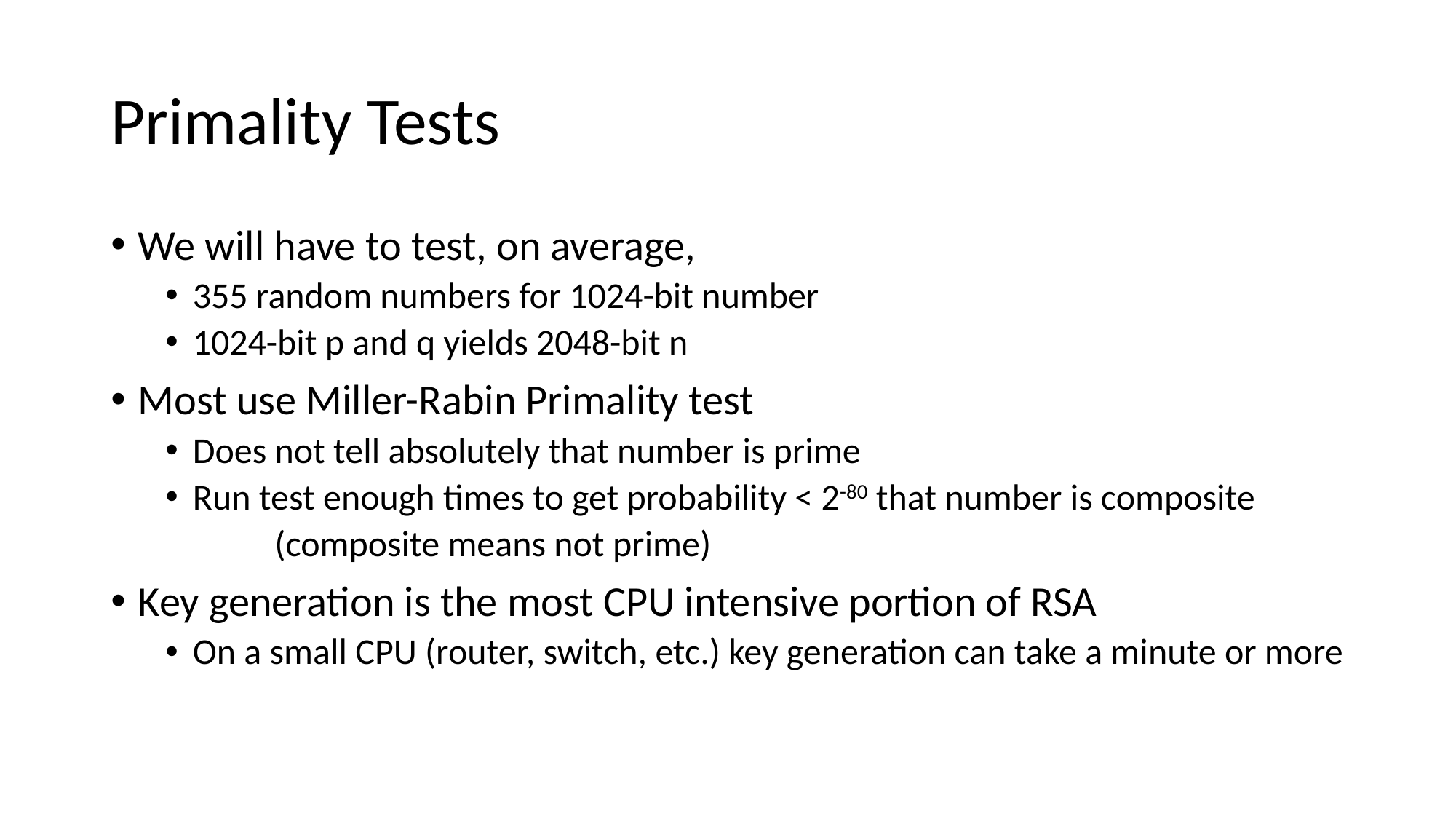

# Primality Tests
We will have to test, on average,
355 random numbers for 1024-bit number
1024-bit p and q yields 2048-bit n
Most use Miller-Rabin Primality test
Does not tell absolutely that number is prime
Run test enough times to get probability < 2-80 that number is composite
	(composite means not prime)
Key generation is the most CPU intensive portion of RSA
On a small CPU (router, switch, etc.) key generation can take a minute or more